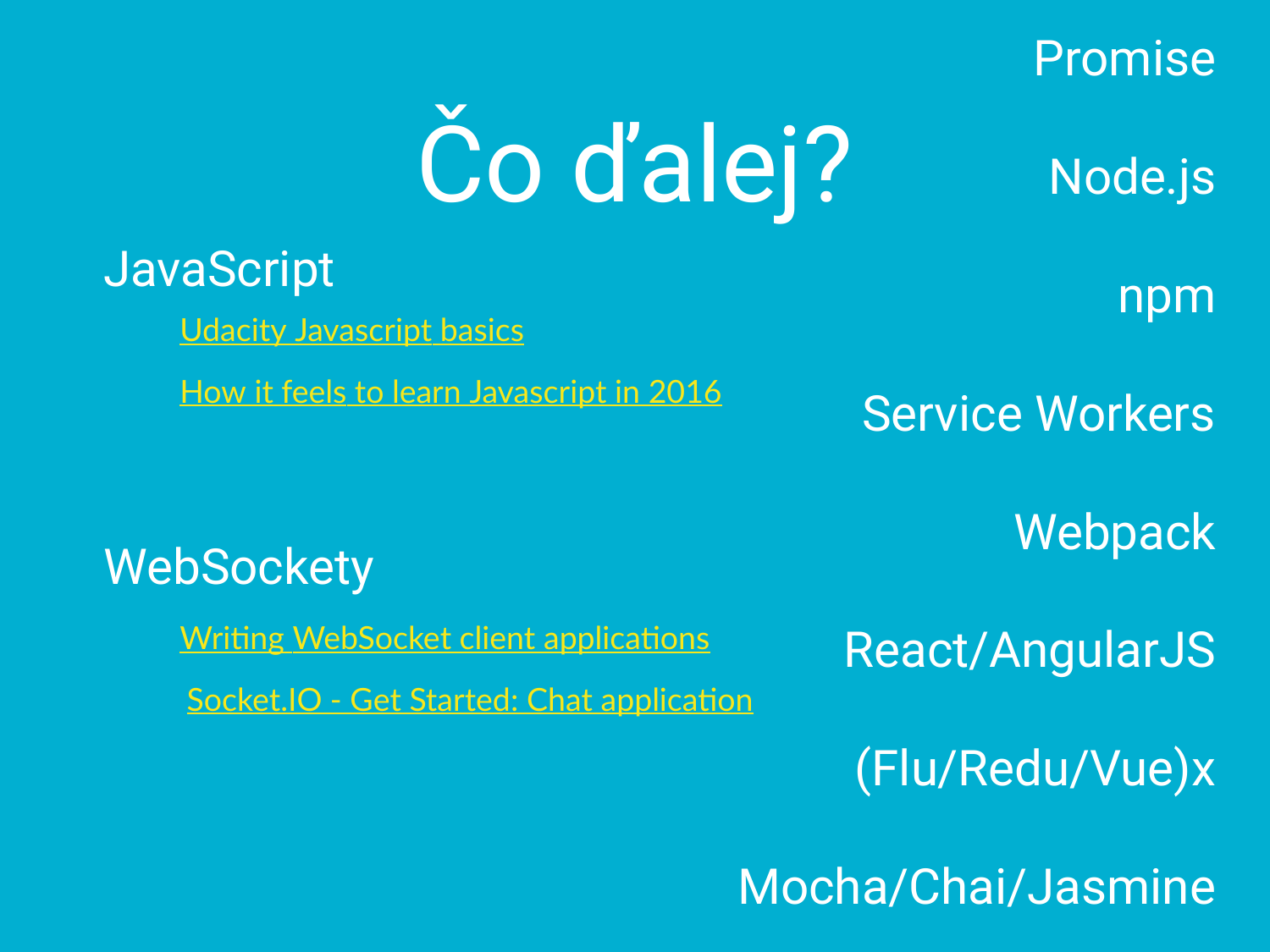

Promise

Node.js

npm

Service Workers

Webpack

React/AngularJS

(Flu/Redu/Vue)x

Mocha/Chai/Jasmine
Čo ďalej?
JavaScript
Udacity Javascript basics
How it feels to learn Javascript in 2016
WebSockety
Writing WebSocket client applications
Socket.IO - Get Started: Chat application